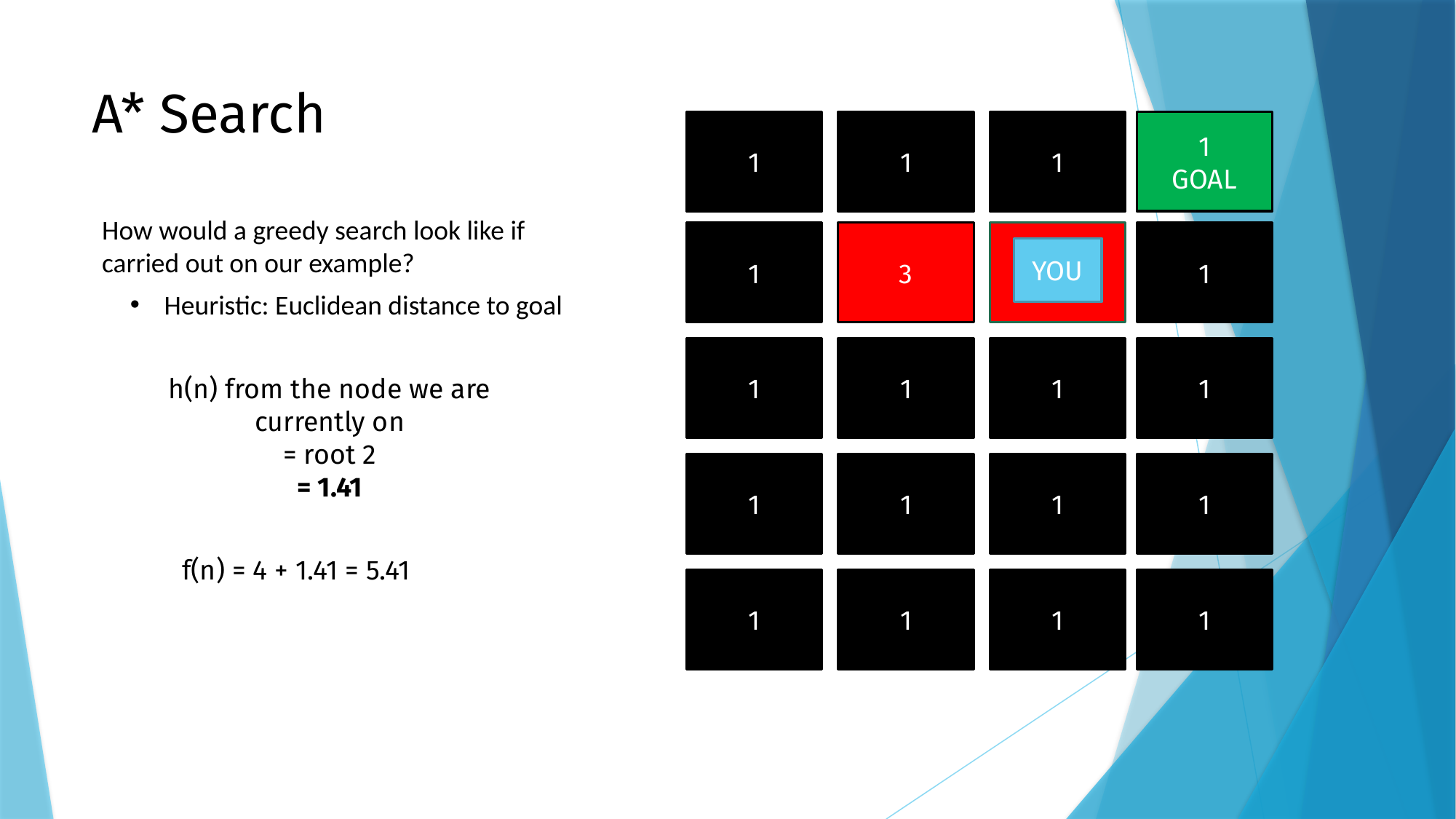

# A* Search
1
GOAL
1
1
1
How would a greedy search look like if carried out on our example?
3
1
3
1
YOU
Heuristic: Euclidean distance to goal
1
1
1
1
h(n) from the node we are currently on
= root 2
= 1.41
1
1
1
1
f(n) = 4 + 1.41 = 5.41
1
1
1
1